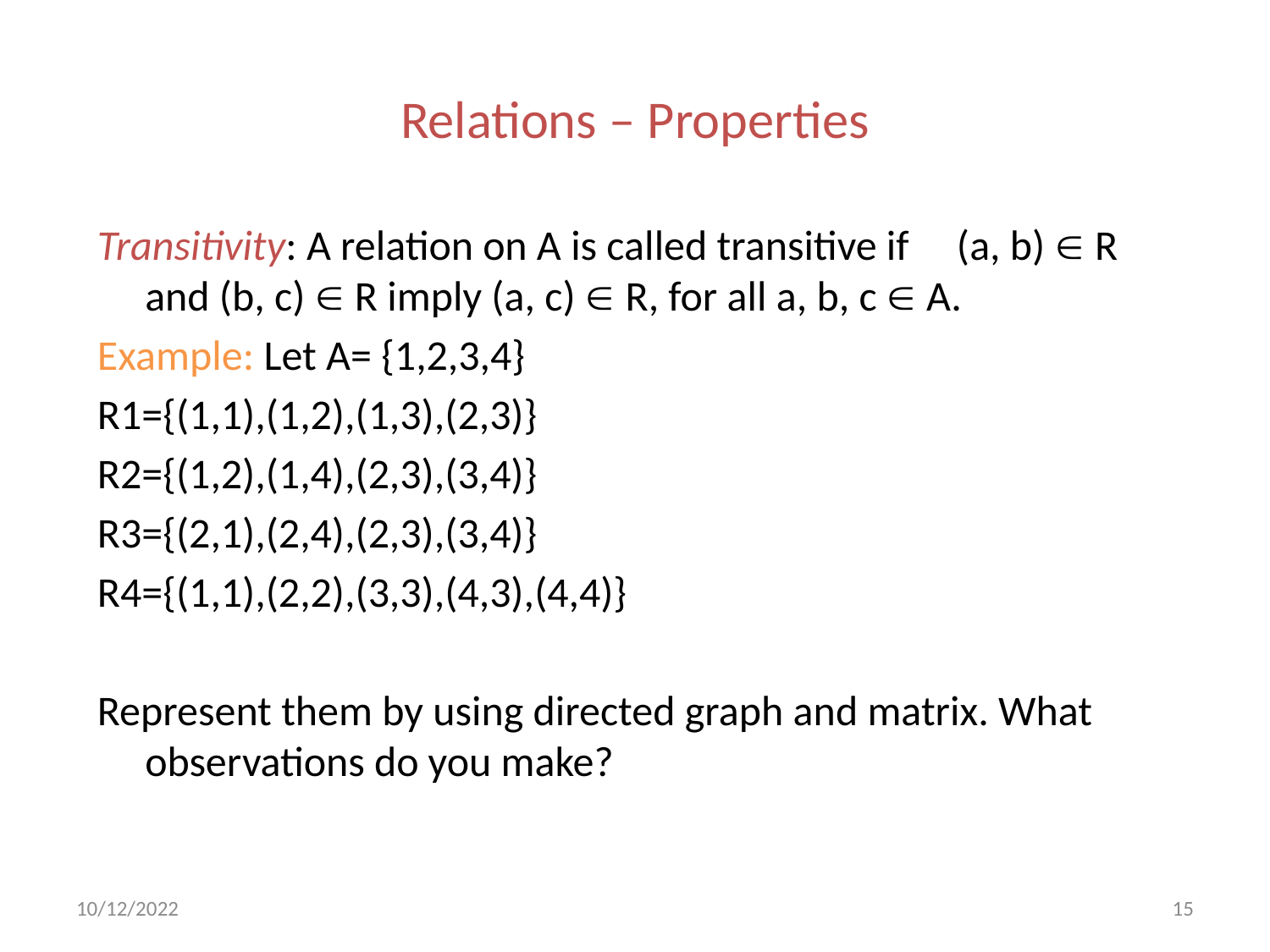

# Relations – Properties
Transitivity: A relation on A is called transitive if     (a, b) ∈ R and (b, c) ∈ R imply (a, c) ∈ R, for all a, b, c ∈ A.
Example: Let A= {1,2,3,4}
R1={(1,1),(1,2),(1,3),(2,3)}
R2={(1,2),(1,4),(2,3),(3,4)}
R3={(2,1),(2,4),(2,3),(3,4)}
R4={(1,1),(2,2),(3,3),(4,3),(4,4)}

Represent them by using directed graph and matrix. What observations do you make?

10/12/2022
15